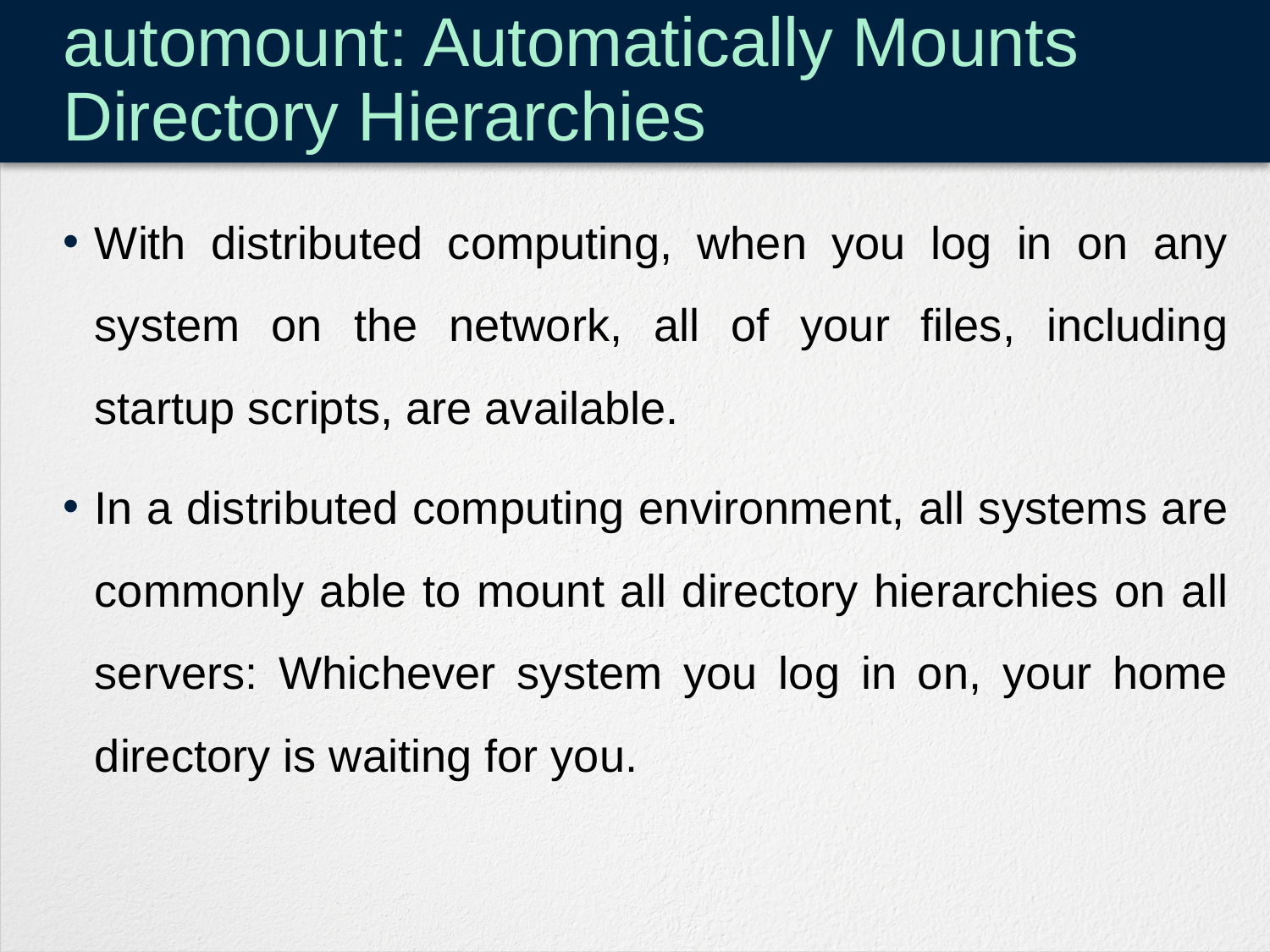

# automount: Automatically Mounts Directory Hierarchies
With distributed computing, when you log in on any system on the network, all of your files, including startup scripts, are available.
In a distributed computing environment, all systems are commonly able to mount all directory hierarchies on all servers: Whichever system you log in on, your home directory is waiting for you.